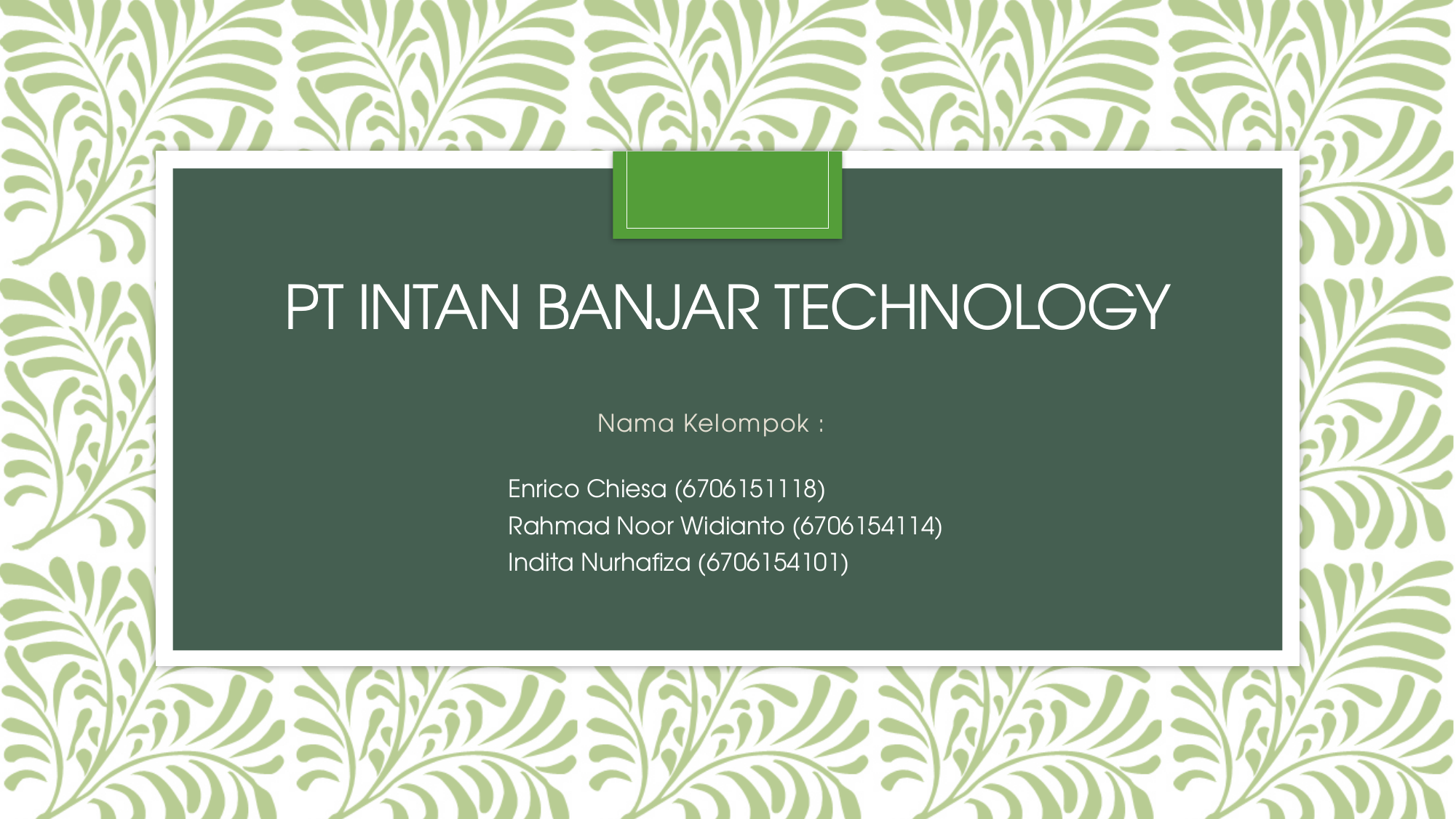

# Pt intan banjar technology
Nama Kelompok :

Enrico Chiesa (6706151118)
Rahmad Noor Widianto (6706154114)
Indita Nurhafiza (6706154101)